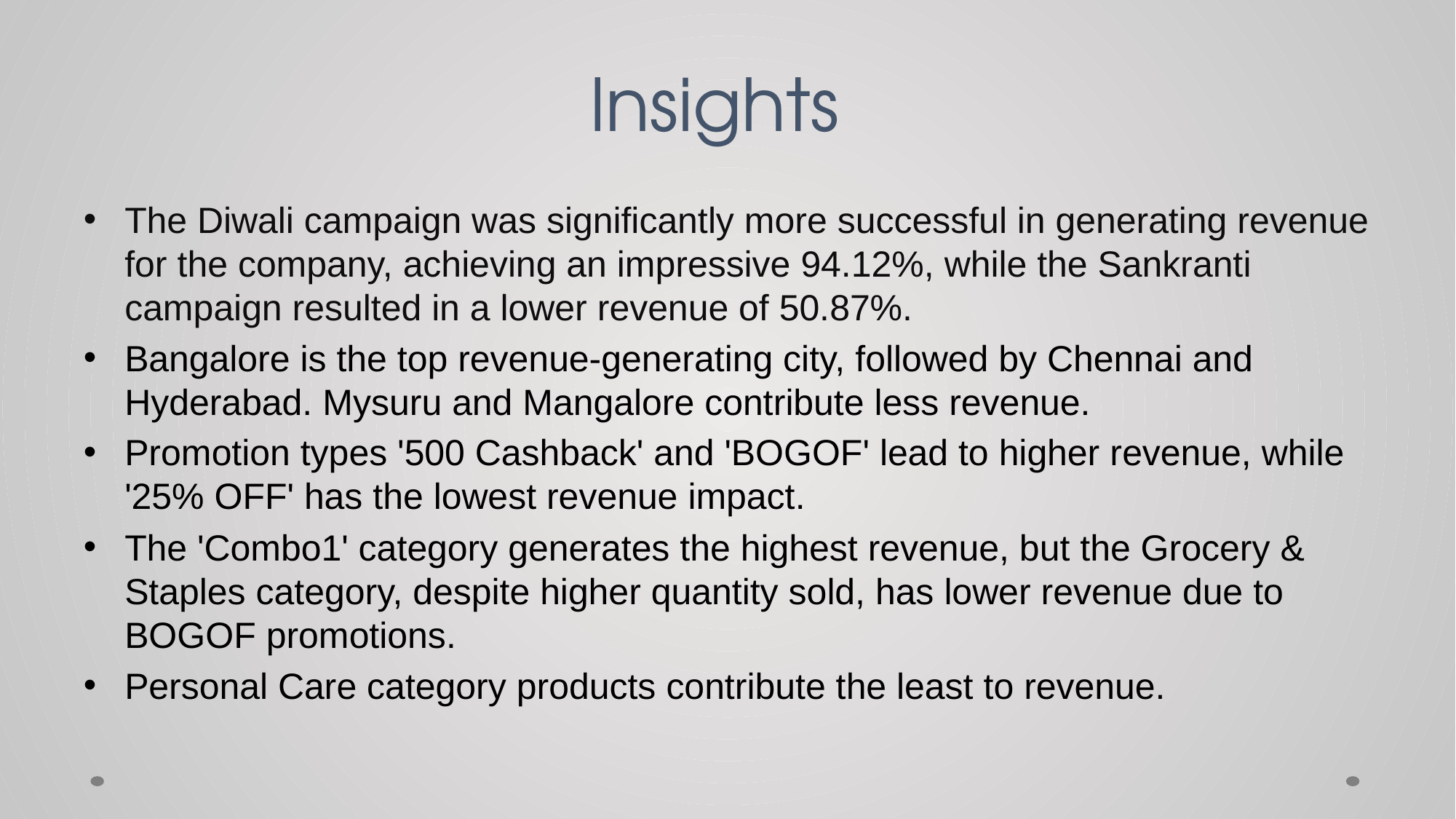

# Insights
The Diwali campaign was significantly more successful in generating revenue for the company, achieving an impressive 94.12%, while the Sankranti campaign resulted in a lower revenue of 50.87%.
Bangalore is the top revenue-generating city, followed by Chennai and Hyderabad. Mysuru and Mangalore contribute less revenue.
Promotion types '500 Cashback' and 'BOGOF' lead to higher revenue, while '25% OFF' has the lowest revenue impact.
The 'Combo1' category generates the highest revenue, but the Grocery & Staples category, despite higher quantity sold, has lower revenue due to BOGOF promotions.
Personal Care category products contribute the least to revenue.